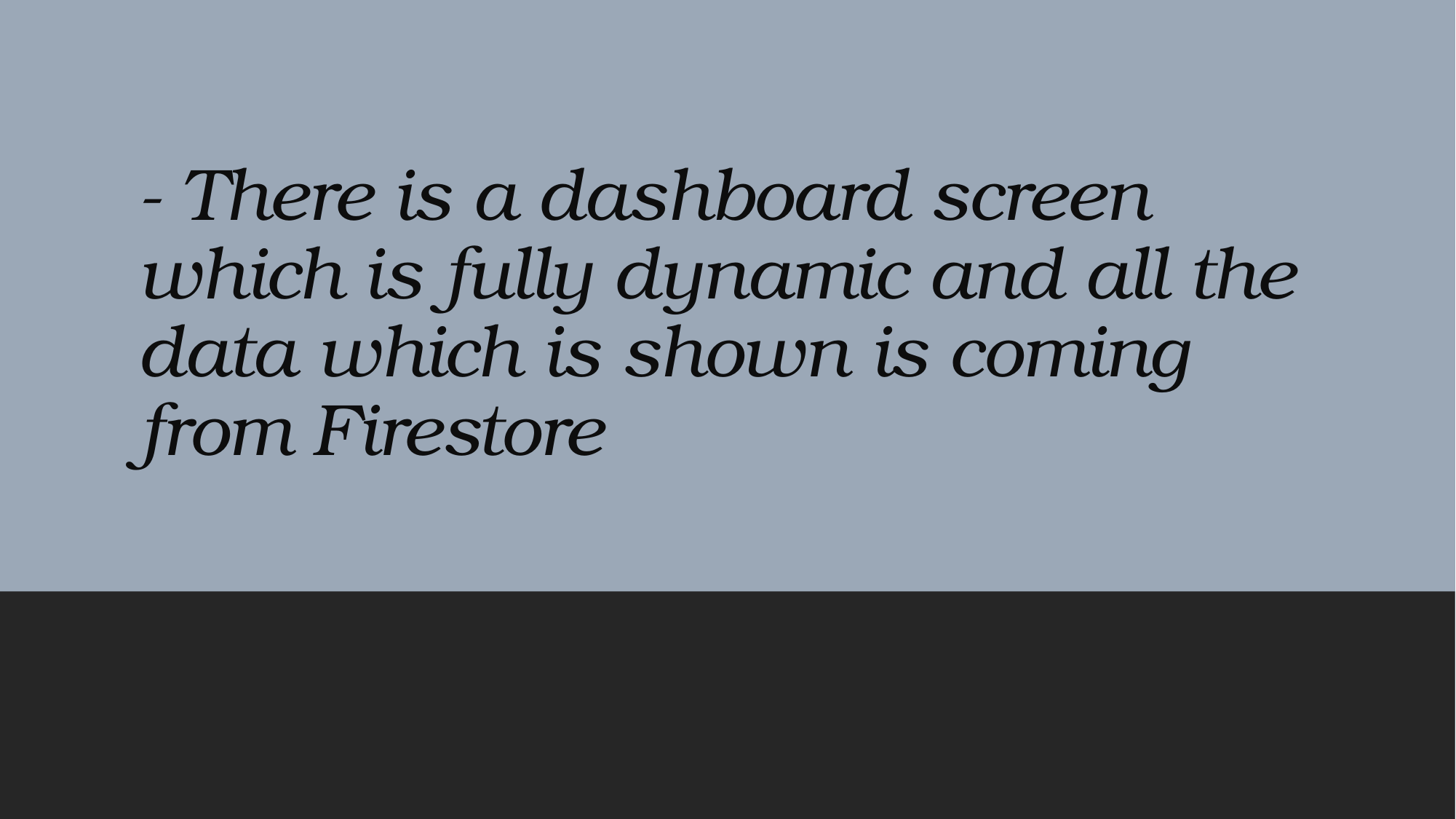

# - There is a dashboard screen which is fully dynamic and all the data which is shown is coming from Firestore